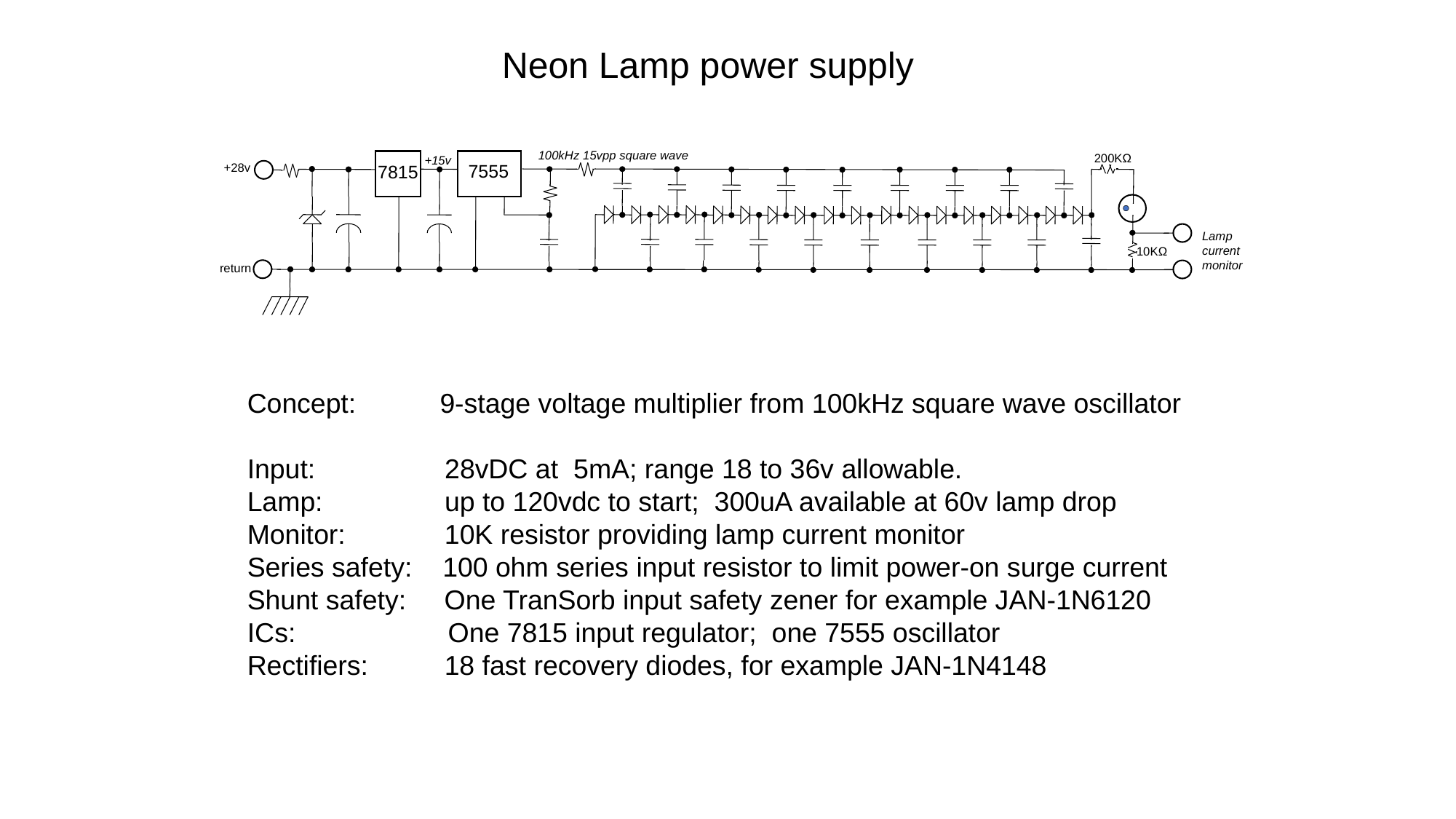

Neon Lamp power supply
100kHz 15vpp square wave
200KΩ
+15v

+28v
7555
7815

Lamp current monitor

10KΩ

return

Concept:           9-stage voltage multiplier from 100kHz square wave oscillator

Input:                 28vDC at  5mA; range 18 to 36v allowable.
Lamp:                up to 120vdc to start;  300uA available at 60v lamp drop
Monitor:             10K resistor providing lamp current monitor
Series safety:    100 ohm series input resistor to limit power-on surge current
Shunt safety:     One TranSorb input safety zener for example JAN-1N6120
ICs:                    One 7815 input regulator;  one 7555 oscillator
Rectifiers:          18 fast recovery diodes, for example JAN-1N4148